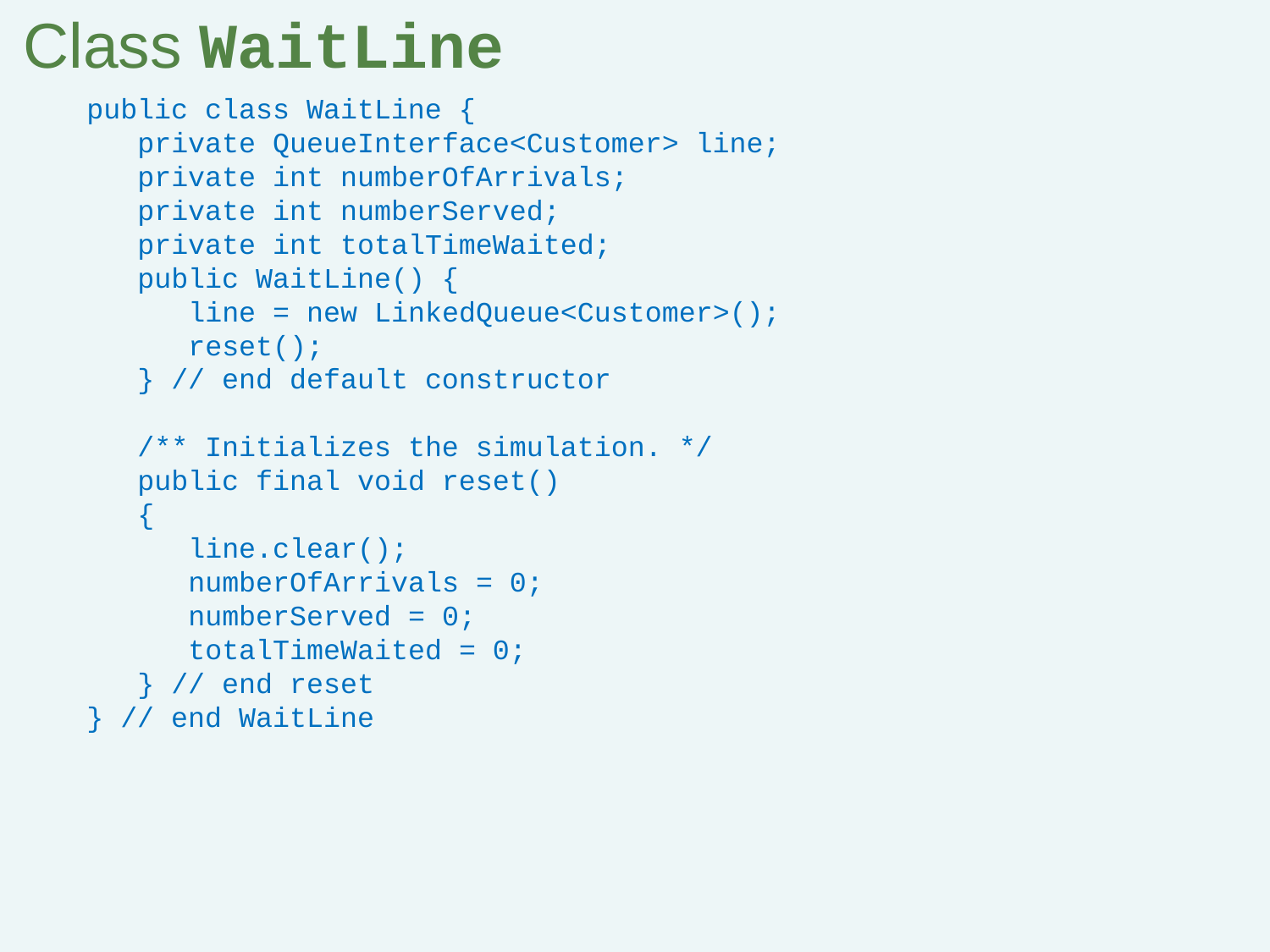

Class WaitLine
public class WaitLine {
   private QueueInterface<Customer> line;
   private int numberOfArrivals;
   private int numberServed;
   private int totalTimeWaited;
   public WaitLine() {
      line = new LinkedQueue<Customer>();
      reset();
   } // end default constructor

   /** Initializes the simulation. */
   public final void reset()
   {
      line.clear();
      numberOfArrivals = 0;
      numberServed = 0;
      totalTimeWaited = 0;
   } // end reset
} // end WaitLine